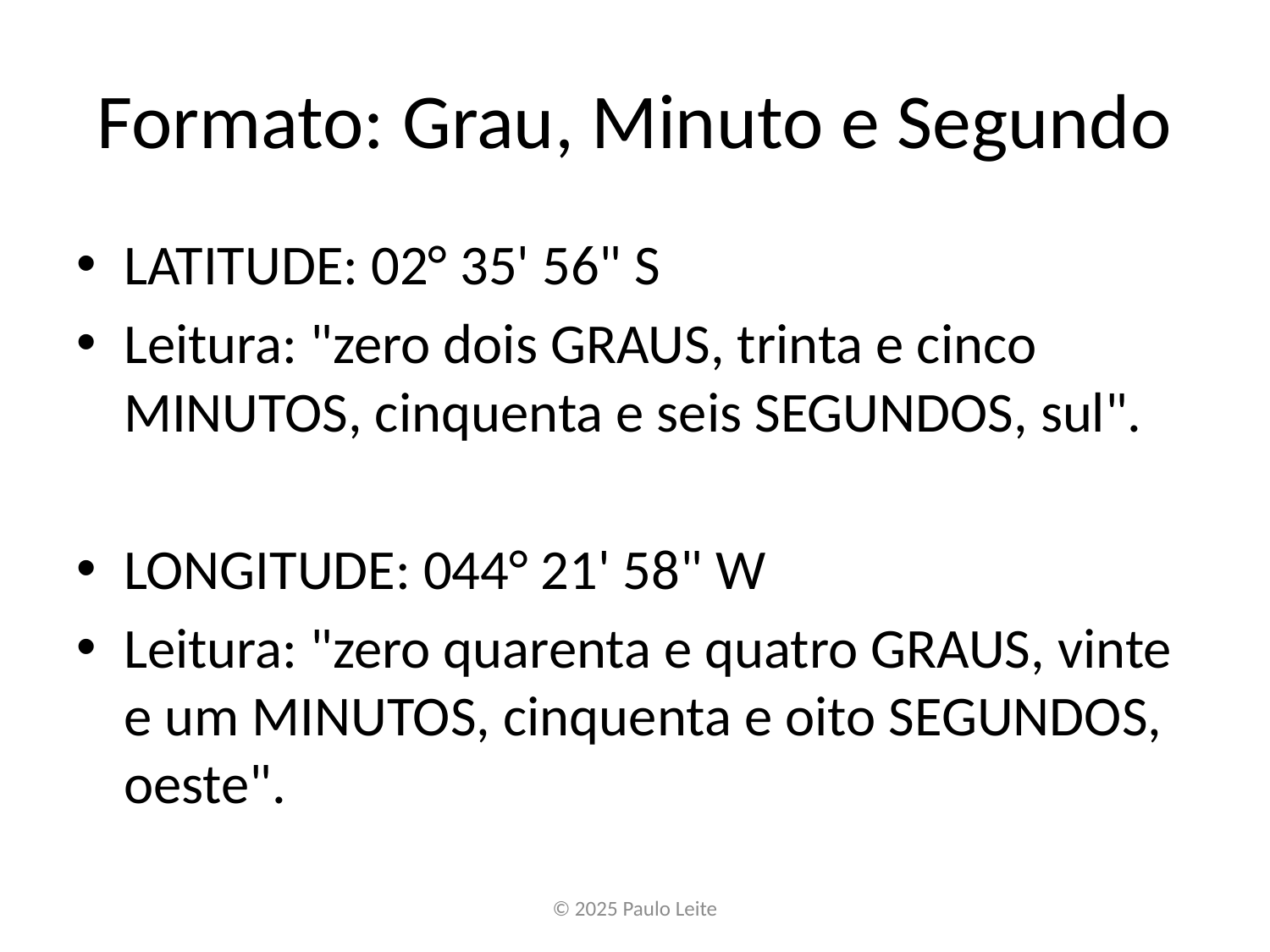

# Formato: Grau, Minuto e Segundo
LATITUDE: 02° 35' 56" S
Leitura: "zero dois GRAUS, trinta e cinco MINUTOS, cinquenta e seis SEGUNDOS, sul".

LONGITUDE: 044° 21' 58" W
Leitura: "zero quarenta e quatro GRAUS, vinte e um MINUTOS, cinquenta e oito SEGUNDOS, oeste".
© 2025 Paulo Leite